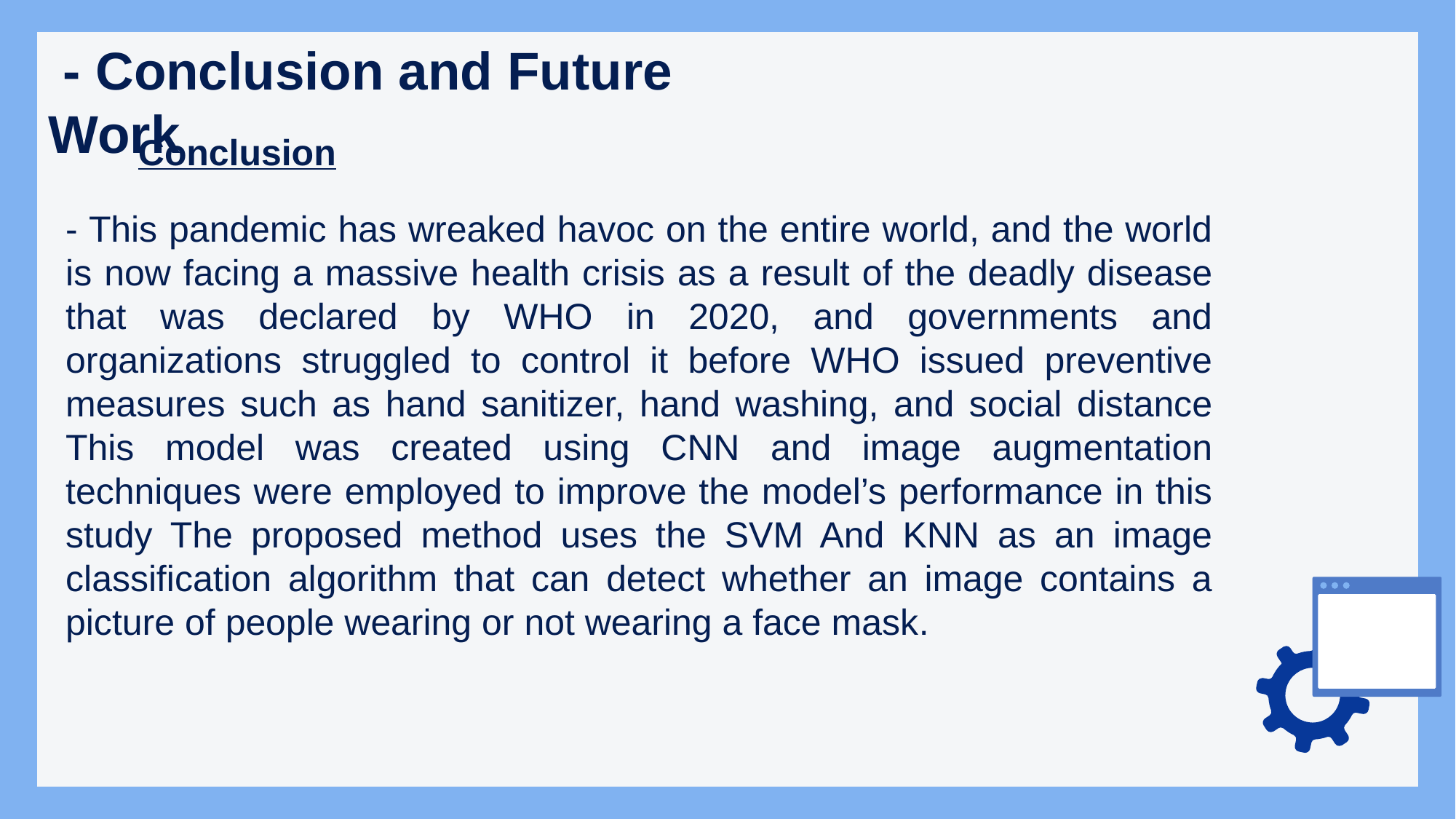

# - Conclusion and Future Work
Conclusion
- This pandemic has wreaked havoc on the entire world, and the world is now facing a massive health crisis as a result of the deadly disease that was declared by WHO in 2020, and governments and organizations struggled to control it before WHO issued preventive measures such as hand sanitizer, hand washing, and social distance This model was created using CNN and image augmentation techniques were employed to improve the model’s performance in this study The proposed method uses the SVM And KNN as an image classification algorithm that can detect whether an image contains a picture of people wearing or not wearing a face mask.